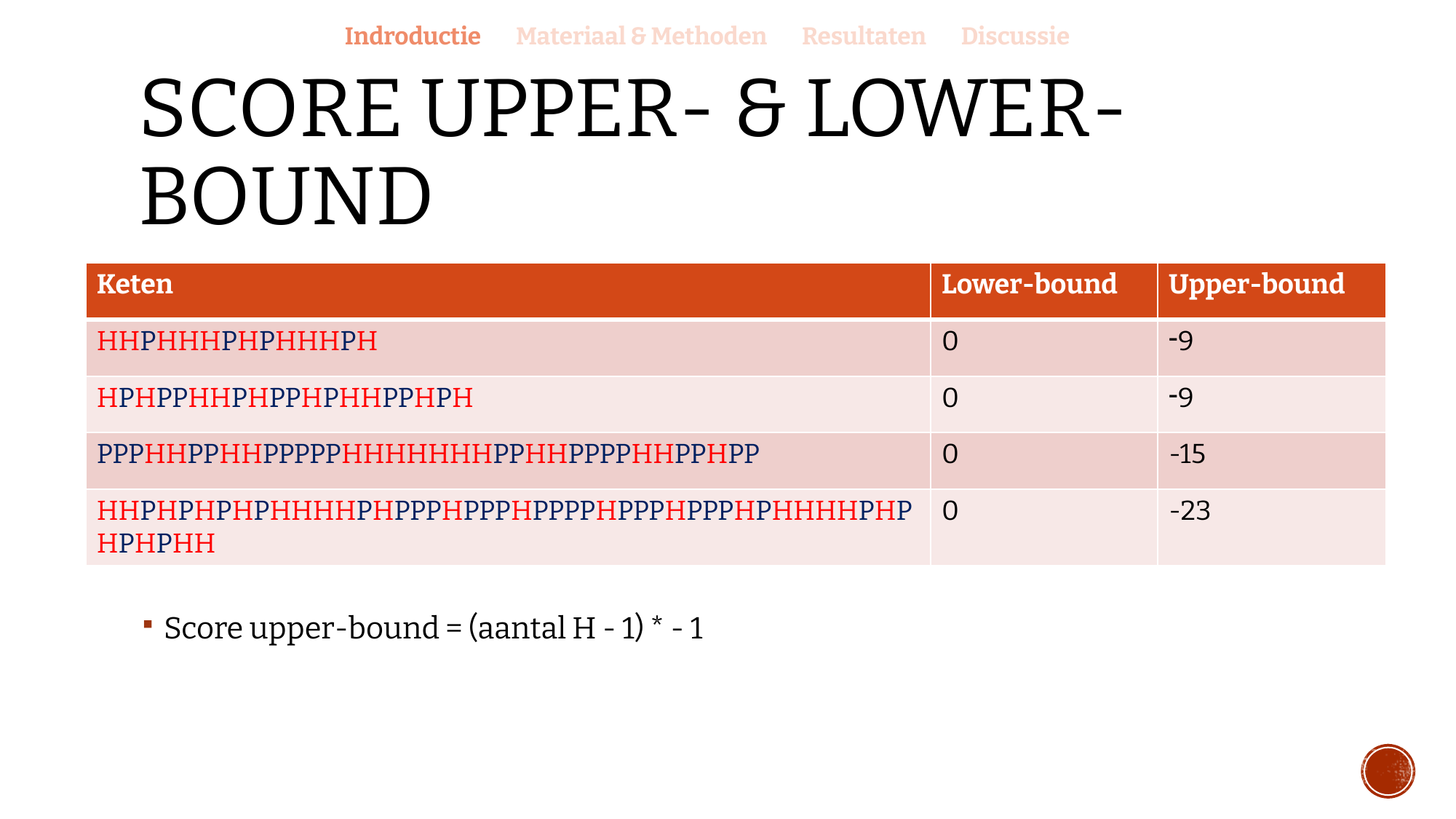

Indroductie        Materiaal & Methoden        Resultaten        Discussie
# Score upper- & lower-bound
| Keten | Lower-bound | Upper-bound |
| --- | --- | --- |
| HHPHHHPHPHHHPH | 0 | 9 |
| HPHPPHHPHPPHPHHPPHPH | 0 | 9 |
| PPPHHPPHHPPPPPHHHHHHHPPHHPPPPHHPPHPP | 0 | -15 |
| HHPHPHPHPHHHHPHPPPHPPPHPPPPHPPPHPPPHPHHHHPHPHPHPHH | 0 | -23 |
Score upper-bound = (aantal H - 1) * - 1